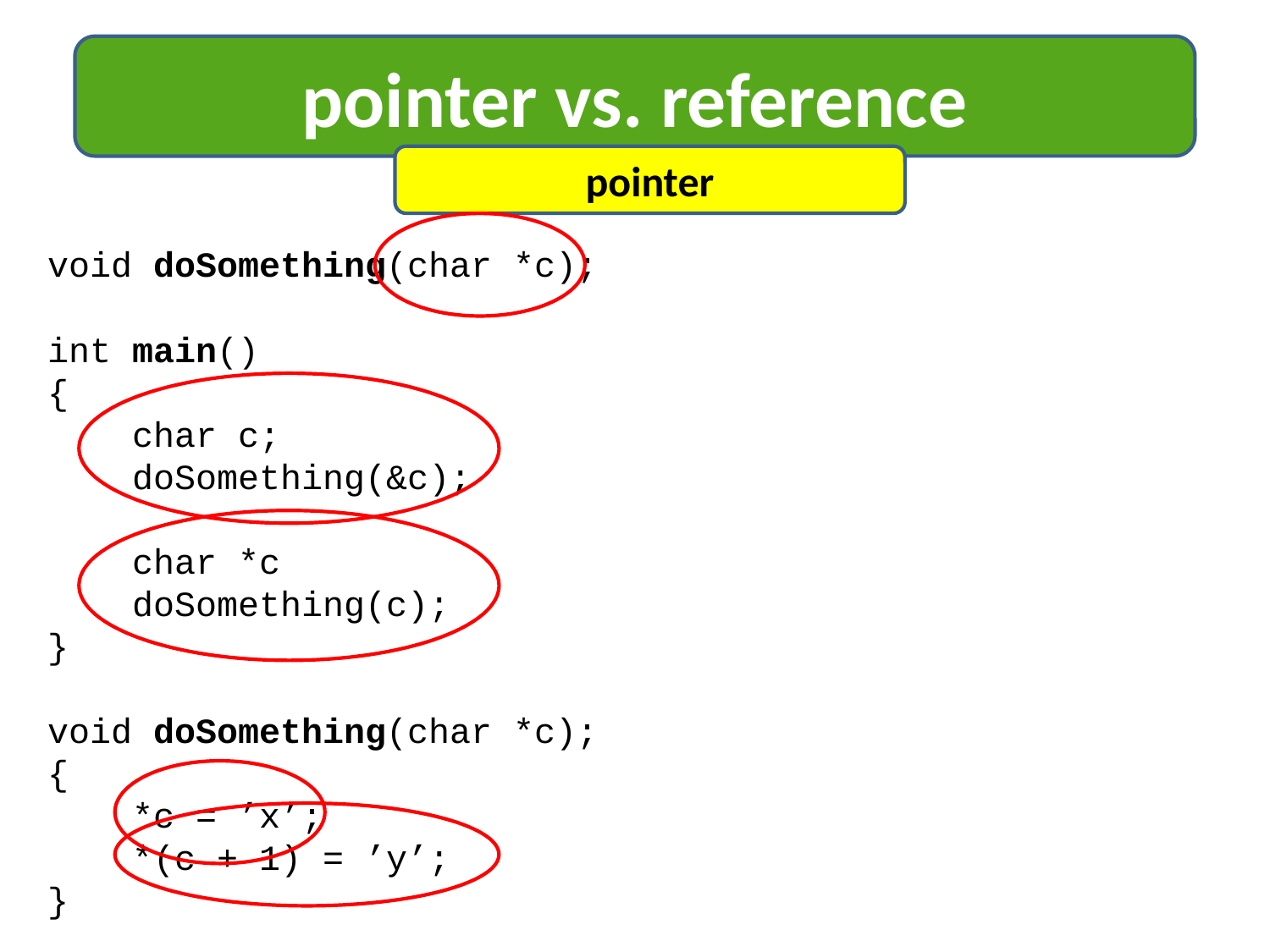

pointer vs. reference
pointer

void doSomething(char *c);

int main()
{
    char c;
    doSomething(&c);

    char *c
    doSomething(c);
}

void doSomething(char *c);
{
    *c = ’x’;
    *(c + 1) = ’y’;
}